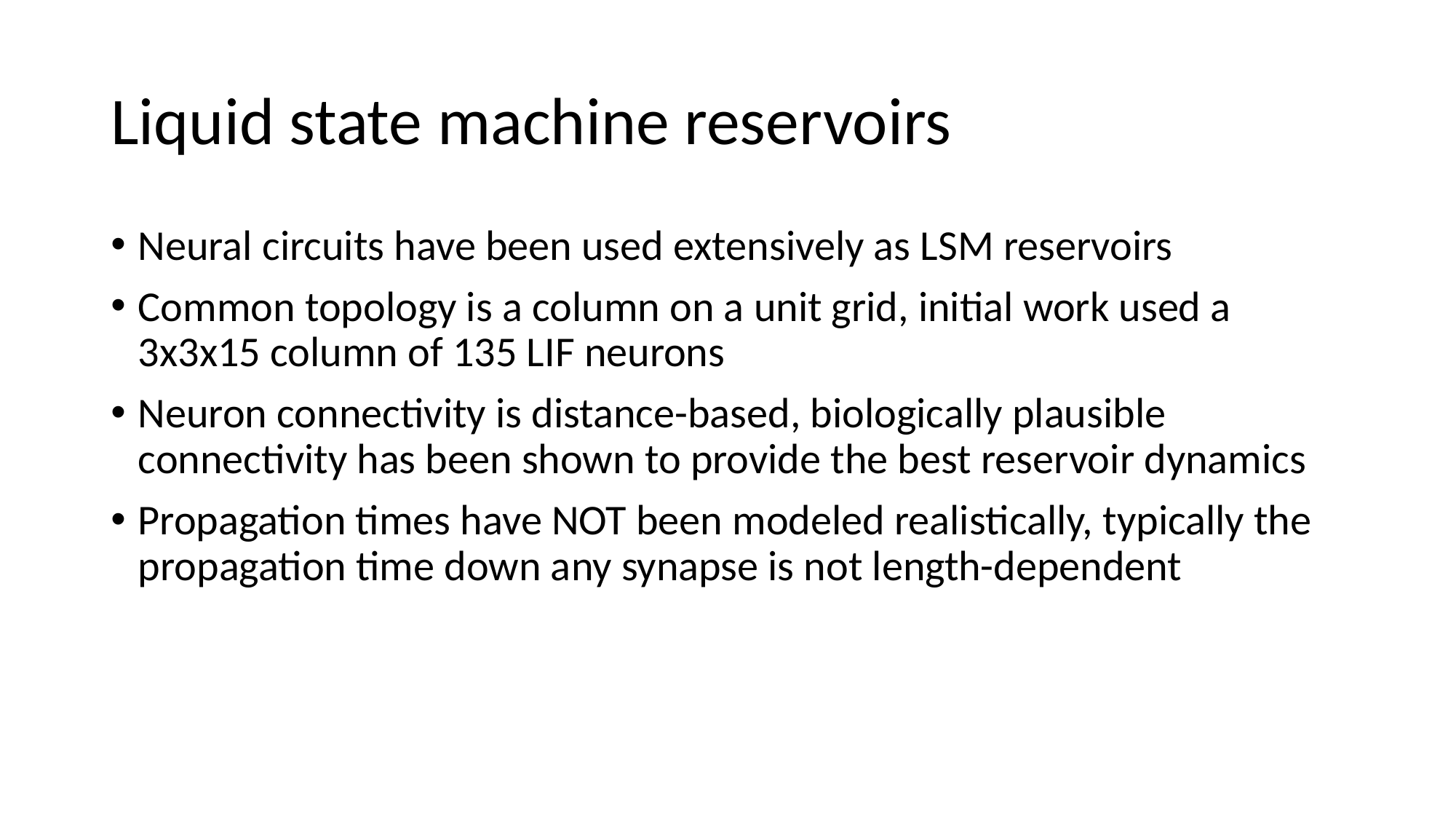

# Liquid state machine reservoirs
Neural circuits have been used extensively as LSM reservoirs
Common topology is a column on a unit grid, initial work used a 3x3x15 column of 135 LIF neurons
Neuron connectivity is distance-based, biologically plausible connectivity has been shown to provide the best reservoir dynamics
Propagation times have NOT been modeled realistically, typically the propagation time down any synapse is not length-dependent